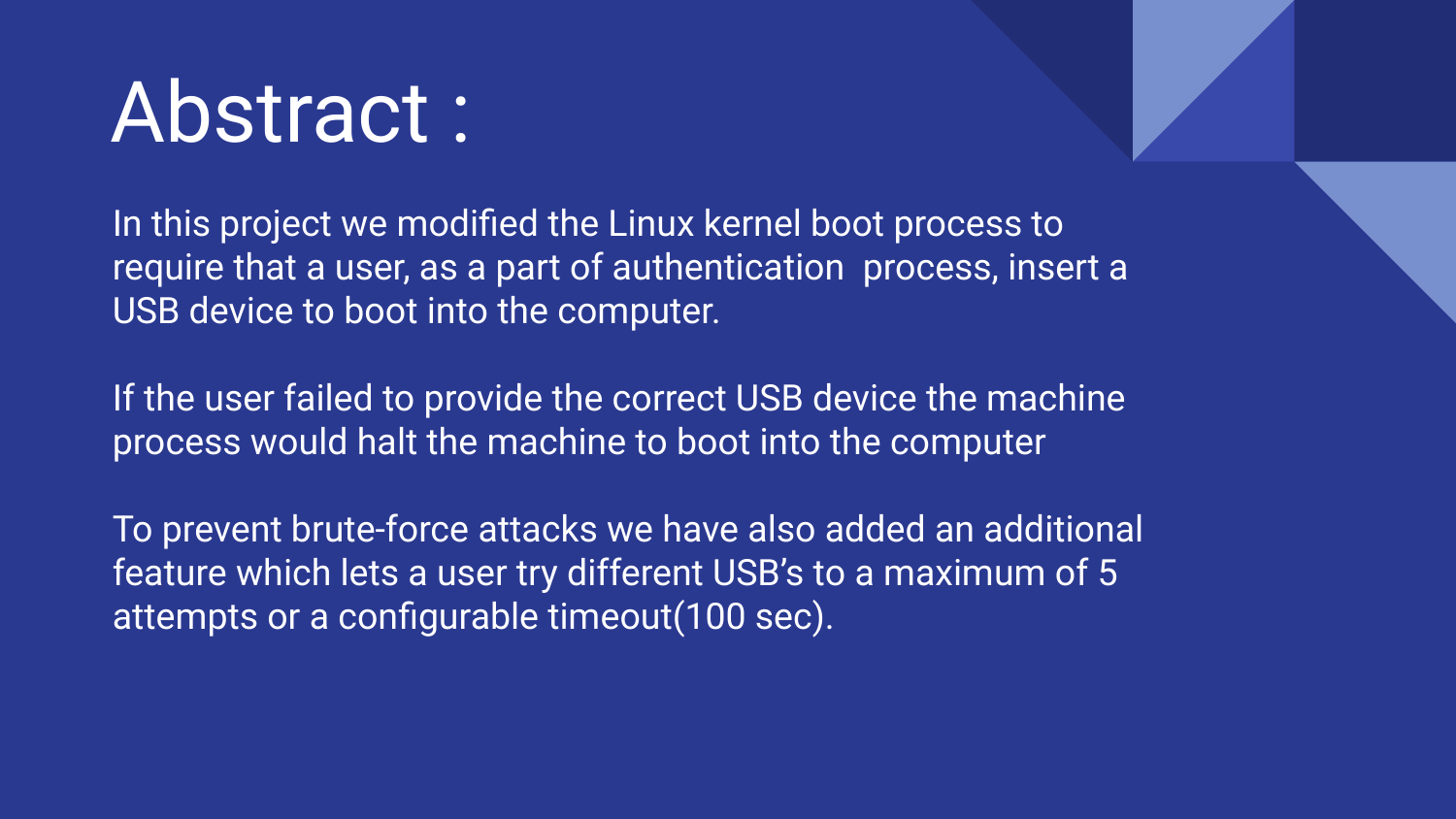

# Abstract :

In this project we modified the Linux kernel boot process to require that a user, as a part of authentication  process, insert a USB device to boot into the computer.

If the user failed to provide the correct USB device the machine process would halt the machine to boot into the computer

To prevent brute-force attacks we have also added an additional feature which lets a user try different USB’s to a maximum of 5 attempts or a configurable timeout(100 sec).